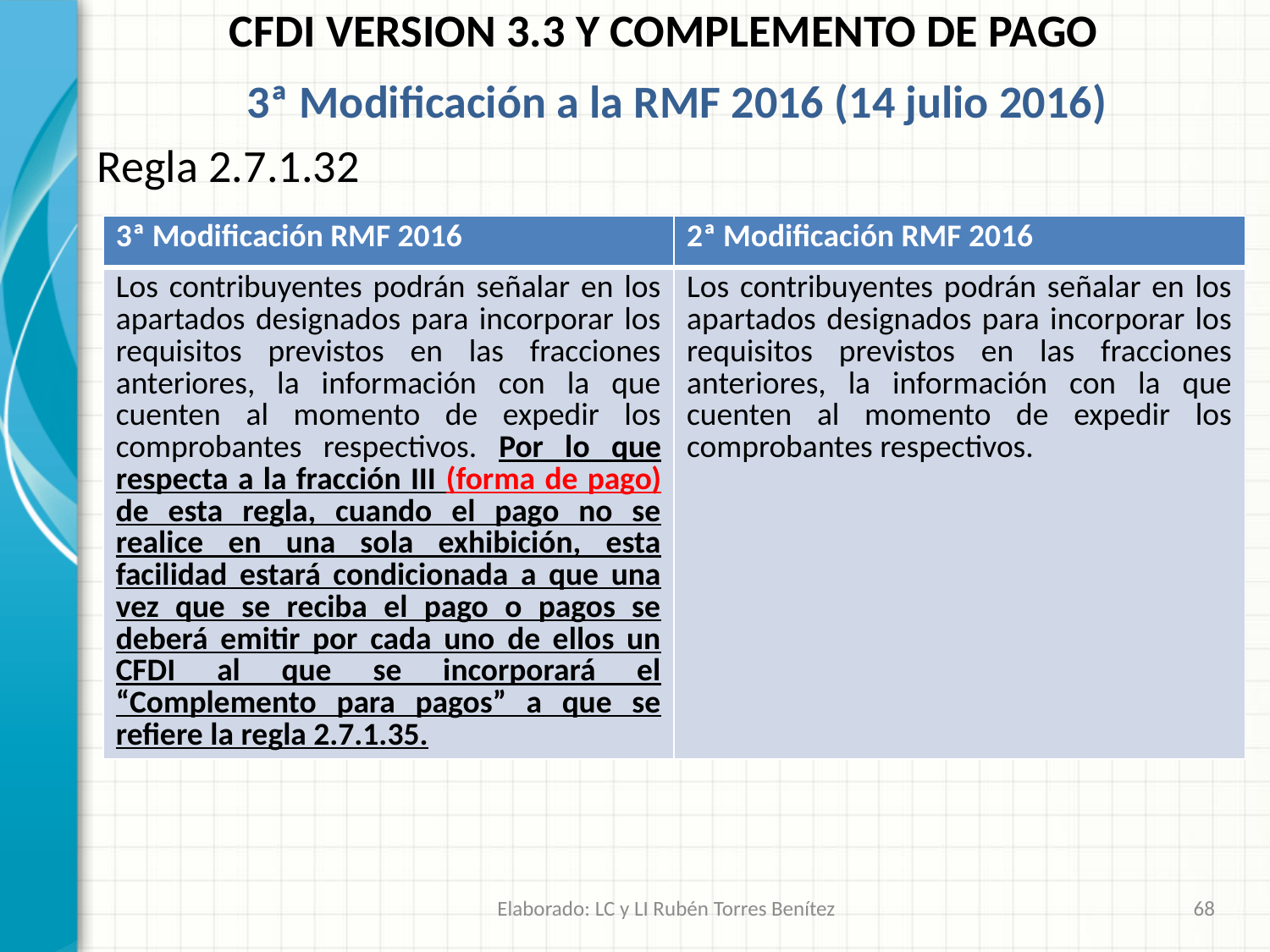

CFDI VERSION 3.3 Y COMPLEMENTO DE PAGO
3ª Modificación a la RMF 2016 (14 julio 2016)
Regla 2.7.1.32

| 3ª Modificación RMF 2016 | 2ª Modificación RMF 2016 |
| --- | --- |
| Los contribuyentes podrán señalar en los apartados designados para incorporar los requisitos previstos en las fracciones anteriores, la información con la que cuenten al momento de expedir los comprobantes respectivos. Por lo que respecta a la fracción III (forma de pago) de esta regla, cuando el pago no se realice en una sola exhibición, esta facilidad estará condicionada a que una vez que se reciba el pago o pagos se deberá emitir por cada uno de ellos un CFDI al que se incorporará el “Complemento para pagos” a que se refiere la regla 2.7.1.35. | Los contribuyentes podrán señalar en los apartados designados para incorporar los requisitos previstos en las fracciones anteriores, la información con la que cuenten al momento de expedir los comprobantes respectivos. |
Elaborado: LC y LI Rubén Torres Benítez
68